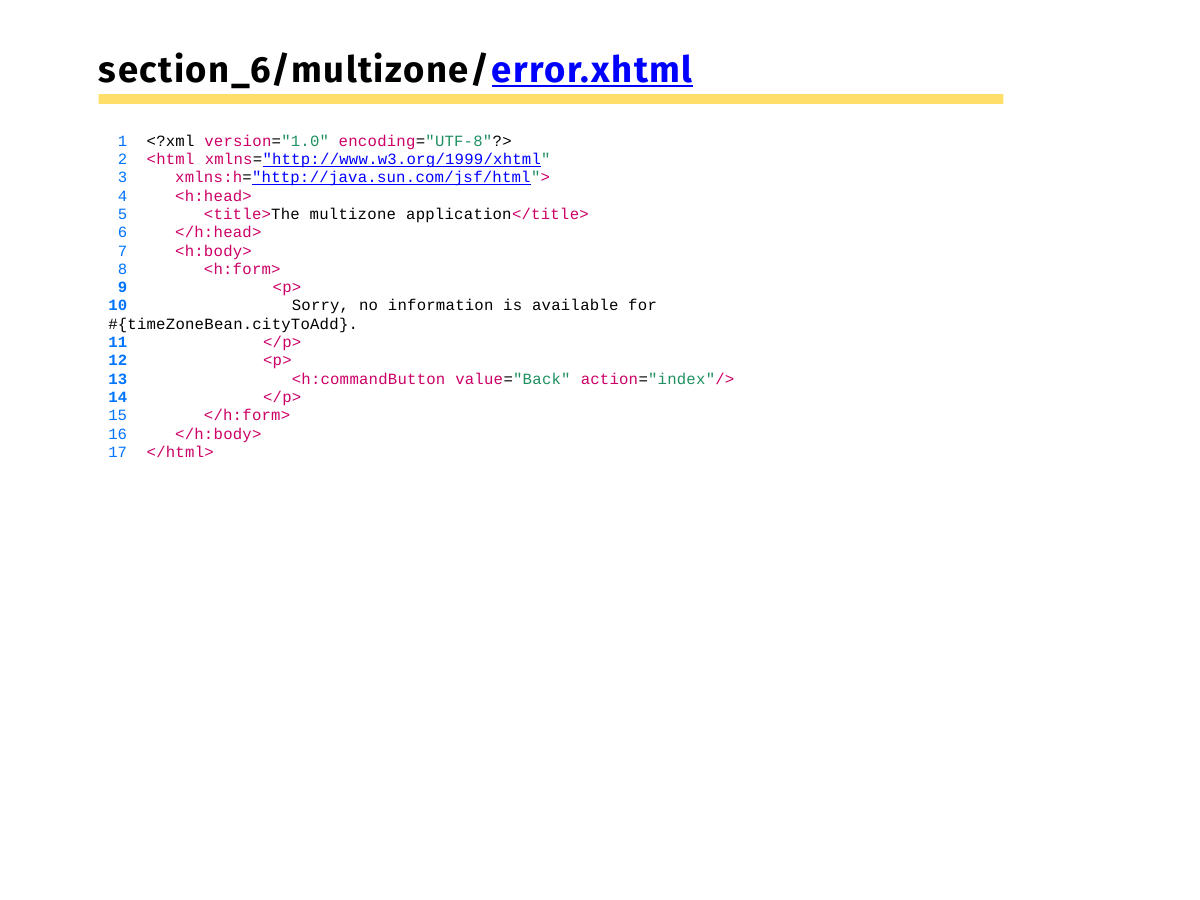

# section_6/multizone/error.xhtml
<?xml version="1.0" encoding="UTF-8"?>
<html xmlns="http://www.w3.org/1999/xhtml"
xmlns:h="http://java.sun.com/jsf/html">
<h:head>
<title>The multizone application</title>
</h:head>
<h:body>
<h:form>
9	<p>
10	Sorry, no information is available for #{timeZoneBean.cityToAdd}.
11	</p>
12	<p>
13	<h:commandButton value="Back" action="index"/>
14	</p>
</h:form>
</h:body>
</html>